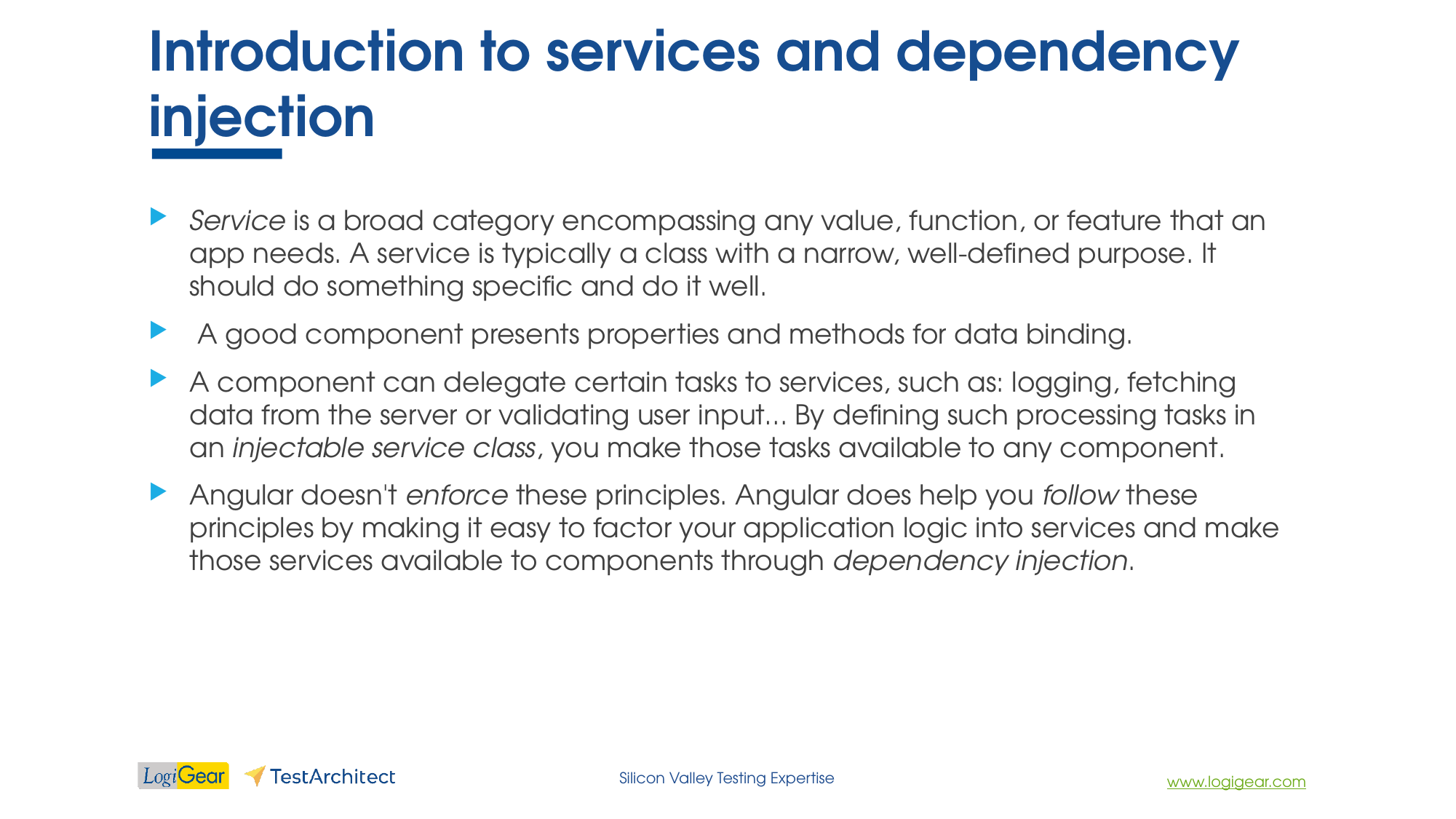

# Introduction to services and dependency injection
Service is a broad category encompassing any value, function, or feature that an app needs. A service is typically a class with a narrow, well-defined purpose. It should do something specific and do it well.
 A good component presents properties and methods for data binding.
A component can delegate certain tasks to services, such as: logging, fetching data from the server or validating user input… By defining such processing tasks in an injectable service class, you make those tasks available to any component.
Angular doesn't enforce these principles. Angular does help you follow these principles by making it easy to factor your application logic into services and make those services available to components through dependency injection.